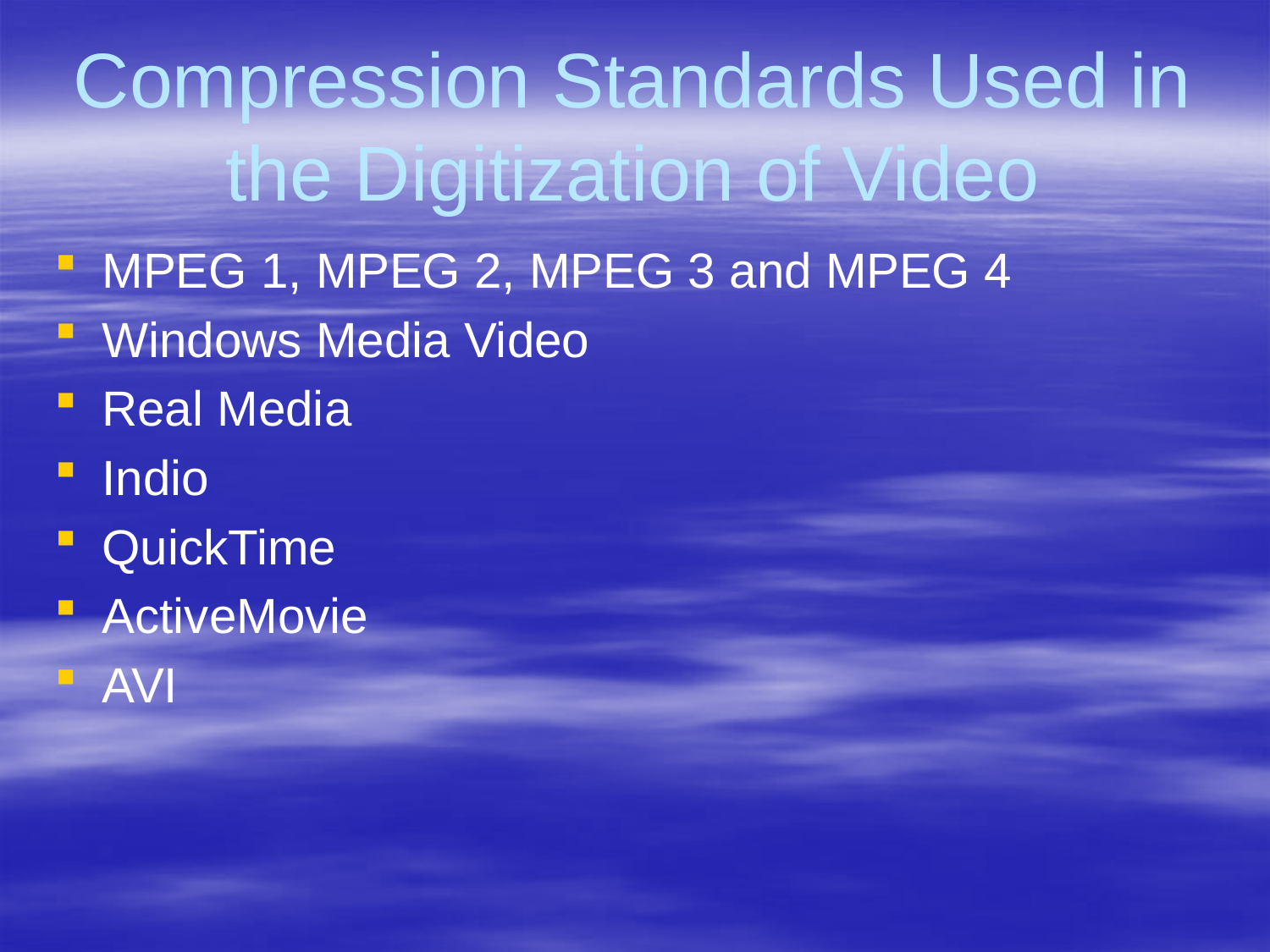

# Compression Standards Used in the Digitization of Video
MPEG 1, MPEG 2, MPEG 3 and MPEG 4
Windows Media Video
Real Media
Indio
QuickTime
ActiveMovie
AVI